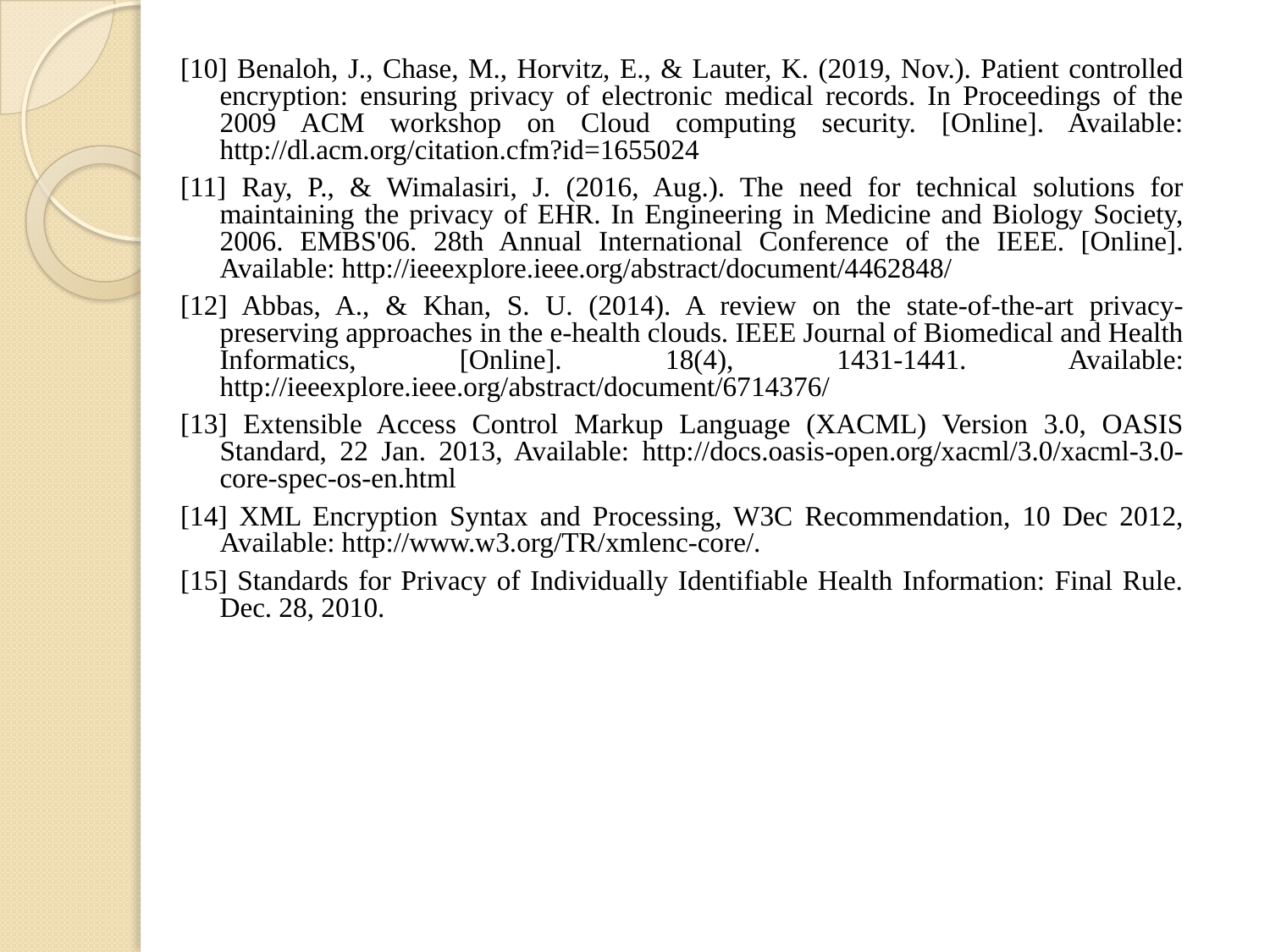

[10] Benaloh, J., Chase, M., Horvitz, E., & Lauter, K. (2019, Nov.). Patient controlled encryption: ensuring privacy of electronic medical records. In Proceedings of the 2009 ACM workshop on Cloud computing security. [Online]. Available: http://dl.acm.org/citation.cfm?id=1655024
[11] Ray, P., & Wimalasiri, J. (2016, Aug.). The need for technical solutions for maintaining the privacy of EHR. In Engineering in Medicine and Biology Society, 2006. EMBS'06. 28th Annual International Conference of the IEEE. [Online]. Available: http://ieeexplore.ieee.org/abstract/document/4462848/
[12] Abbas, A., & Khan, S. U. (2014). A review on the state-of-the-art privacy-preserving approaches in the e-health clouds. IEEE Journal of Biomedical and Health Informatics, [Online]. 18(4), 1431-1441. Available: http://ieeexplore.ieee.org/abstract/document/6714376/
[13] Extensible Access Control Markup Language (XACML) Version 3.0, OASIS Standard, 22 Jan. 2013, Available: http://docs.oasis-open.org/xacml/3.0/xacml-3.0-core-spec-os-en.html
[14] XML Encryption Syntax and Processing, W3C Recommendation, 10 Dec 2012, Available: http://www.w3.org/TR/xmlenc-core/.
[15] Standards for Privacy of Individually Identifiable Health Information: Final Rule. Dec. 28, 2010.